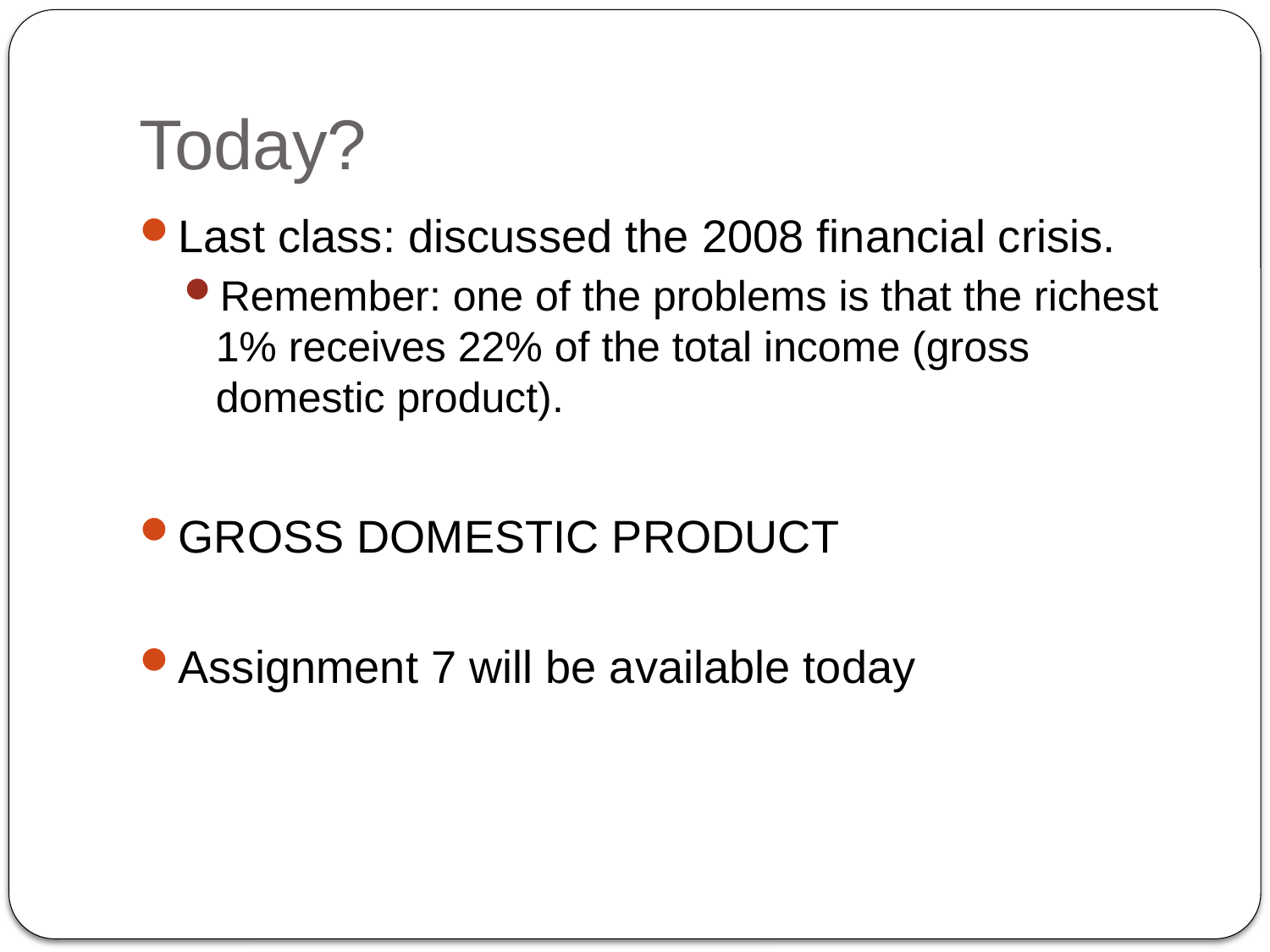

# Today?
Last class: discussed the 2008 financial crisis.
Remember: one of the problems is that the richest 1% receives 22% of the total income (gross domestic product).

GROSS DOMESTIC PRODUCT

Assignment 7 will be available today